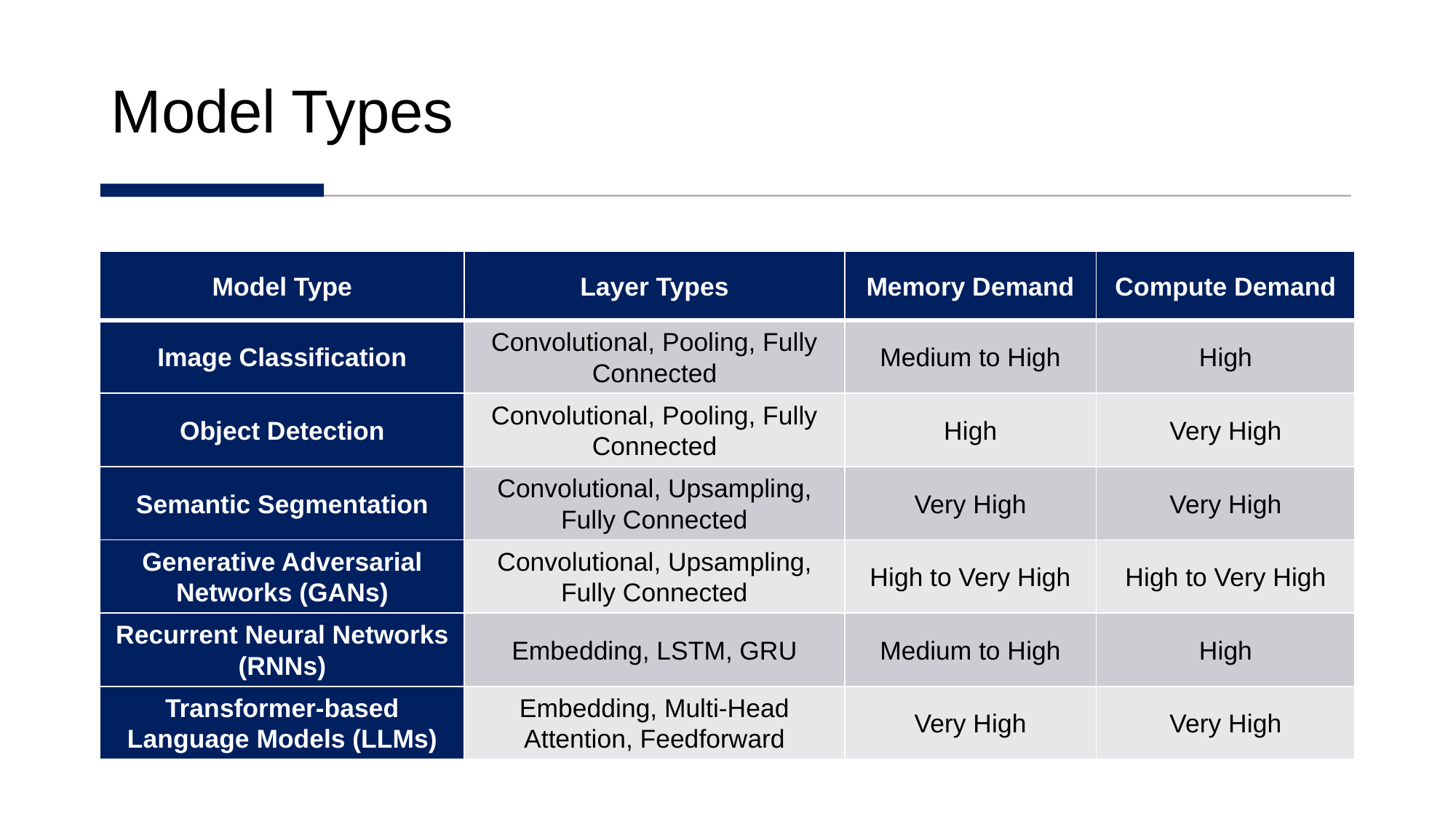

# Model Types

| Model Type | Layer Types | Memory Demand | Compute Demand |
| --- | --- | --- | --- |
| Image Classification | Convolutional, Pooling, Fully Connected | Medium to High | High |
| Object Detection | Convolutional, Pooling, Fully Connected | High | Very High |
| Semantic Segmentation | Convolutional, Upsampling, Fully Connected | Very High | Very High |
| Generative Adversarial Networks (GANs) | Convolutional, Upsampling, Fully Connected | High to Very High | High to Very High |
| Recurrent Neural Networks (RNNs) | Embedding, LSTM, GRU | Medium to High | High |
| Transformer-based Language Models (LLMs) | Embedding, Multi-Head Attention, Feedforward | Very High | Very High |